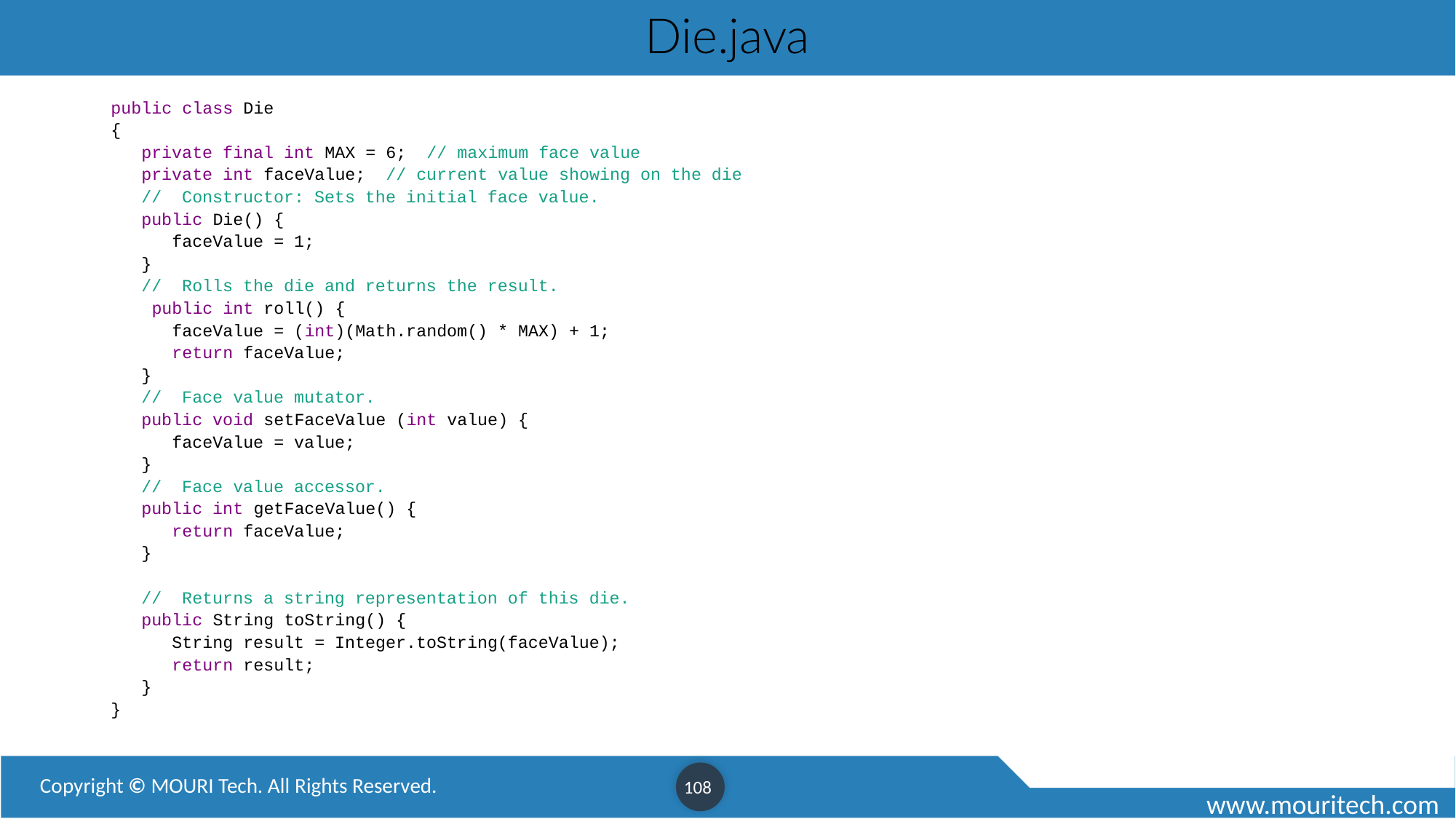

# Die.java
public class Die
{
   private final int MAX = 6;  // maximum face value
   private int faceValue;  // current value showing on the die
   //  Constructor: Sets the initial face value.
   public Die() {
      faceValue = 1;
   }
   //  Rolls the die and returns the result.
    public int roll() {
      faceValue = (int)(Math.random() * MAX) + 1;
      return faceValue;
   }
   //  Face value mutator.
   public void setFaceValue (int value) {
      faceValue = value;
   }
   //  Face value accessor.
   public int getFaceValue() {
      return faceValue;
   }

   //  Returns a string representation of this die.
   public String toString() {
      String result = Integer.toString(faceValue);
      return result;
   }
}
108